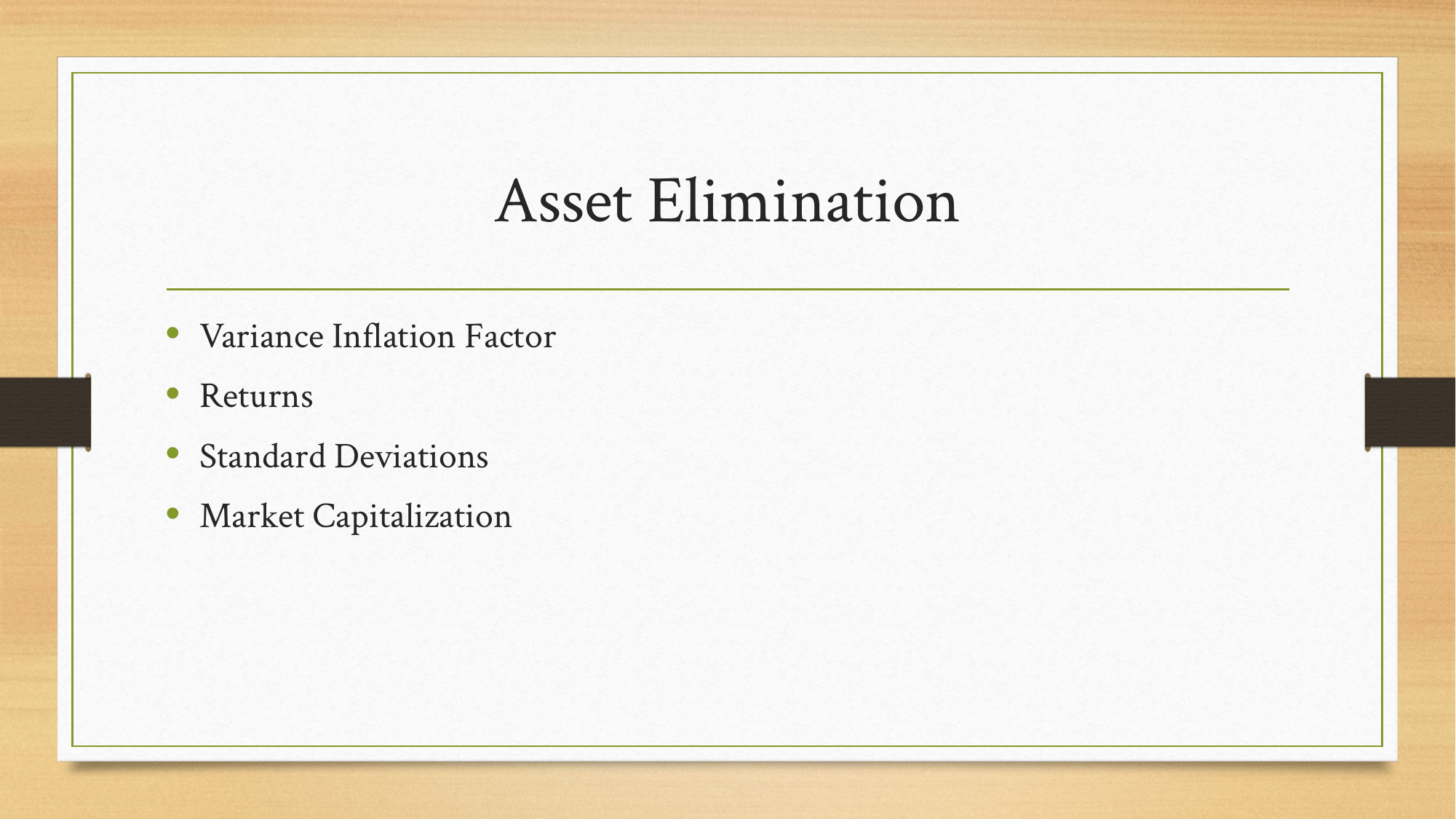

# Asset Elimination
Variance Inflation Factor
Returns
Standard Deviations
Market Capitalization